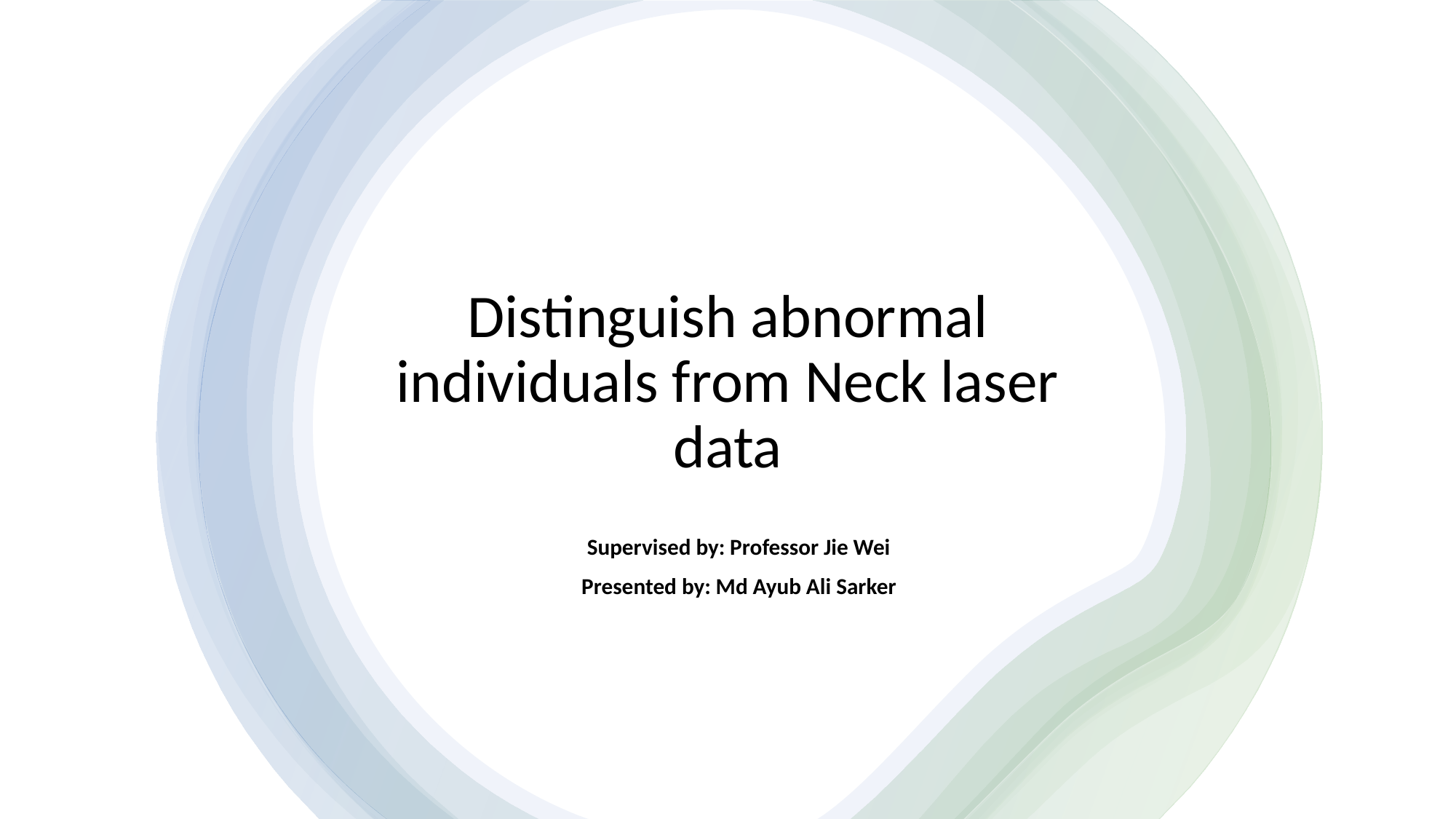

# Distinguish abnormal individuals from Neck laser data
Supervised by: Professor Jie Wei
Presented by: Md Ayub Ali Sarker